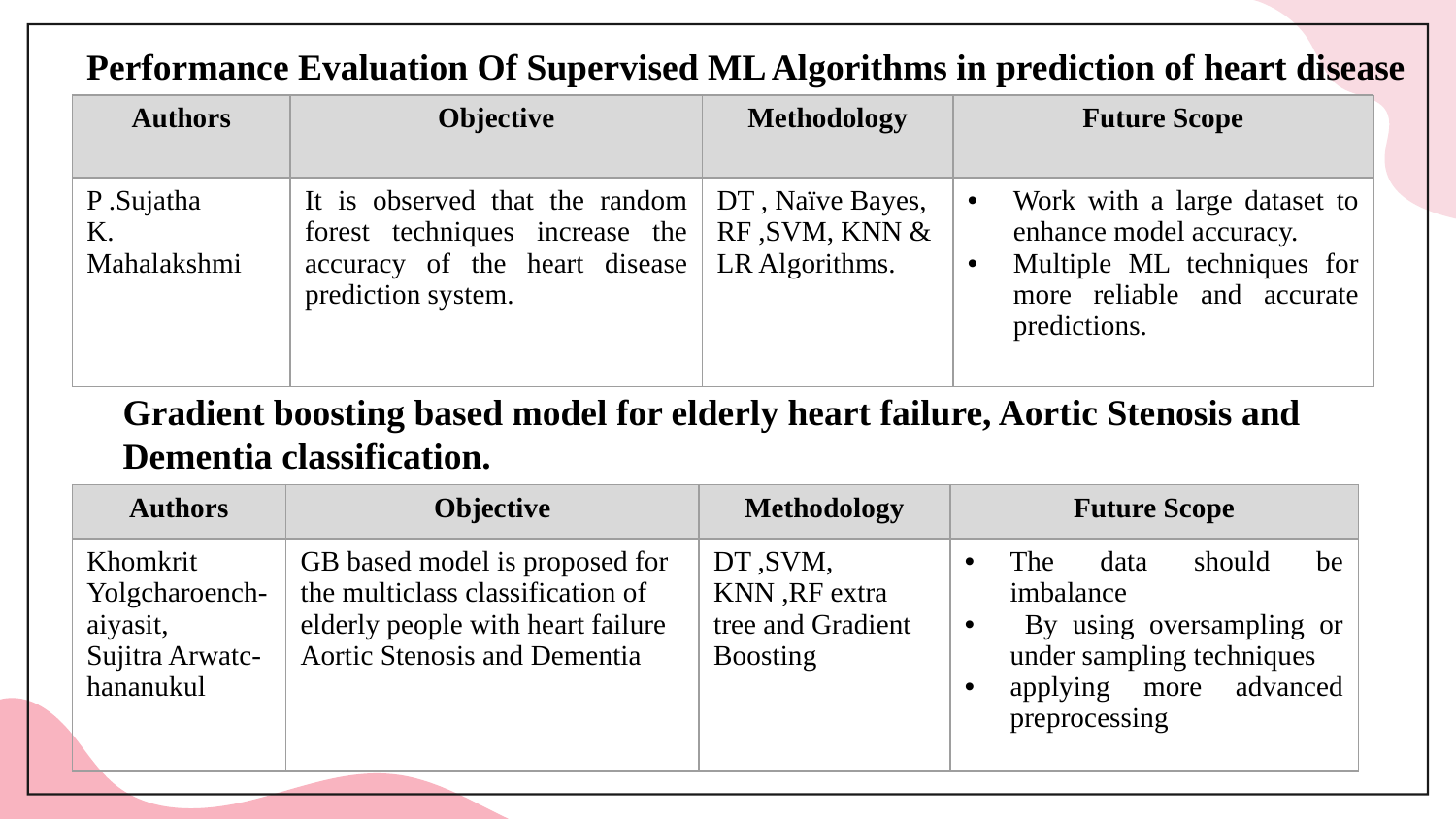

Performance Evaluation Of Supervised ML Algorithms in prediction of heart disease
| Authors | Objective | Methodology | Future Scope |
| --- | --- | --- | --- |
| P .Sujatha K. Mahalakshmi | It is observed that the random forest techniques increase the accuracy of the heart disease prediction system. | DT , Naïve Bayes, RF ,SVM, KNN & LR Algorithms. | Work with a large dataset to enhance model accuracy. Multiple ML techniques for more reliable and accurate predictions. |
Gradient boosting based model for elderly heart failure, Aortic Stenosis and Dementia classification.
| Authors | Objective | Methodology | Future Scope |
| --- | --- | --- | --- |
| Khomkrit Yolgcharoench-aiyasit, Sujitra Arwatc- hananukul | GB based model is proposed for the multiclass classification of elderly people with heart failure Aortic Stenosis and Dementia | DT ,SVM, KNN ,RF extra tree and Gradient Boosting | The data should be imbalance By using oversampling or under sampling techniques applying more advanced preprocessing |